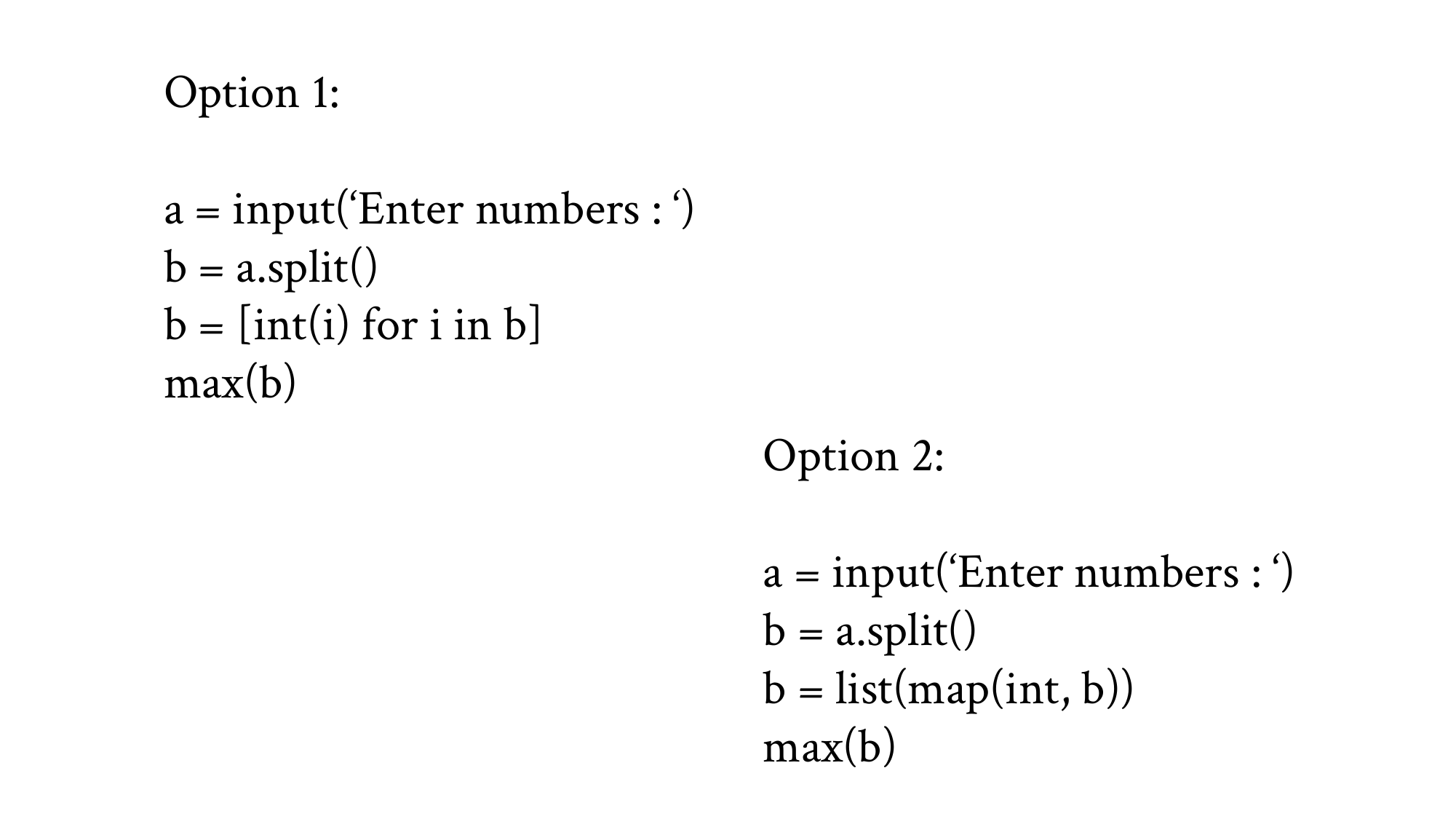

Option 1:

a = input(‘Enter numbers : ‘)
b = a.split()
b = [int(i) for i in b]
max(b)
Option 2:

a = input(‘Enter numbers : ‘)
b = a.split()
b = list(map(int, b))
max(b)